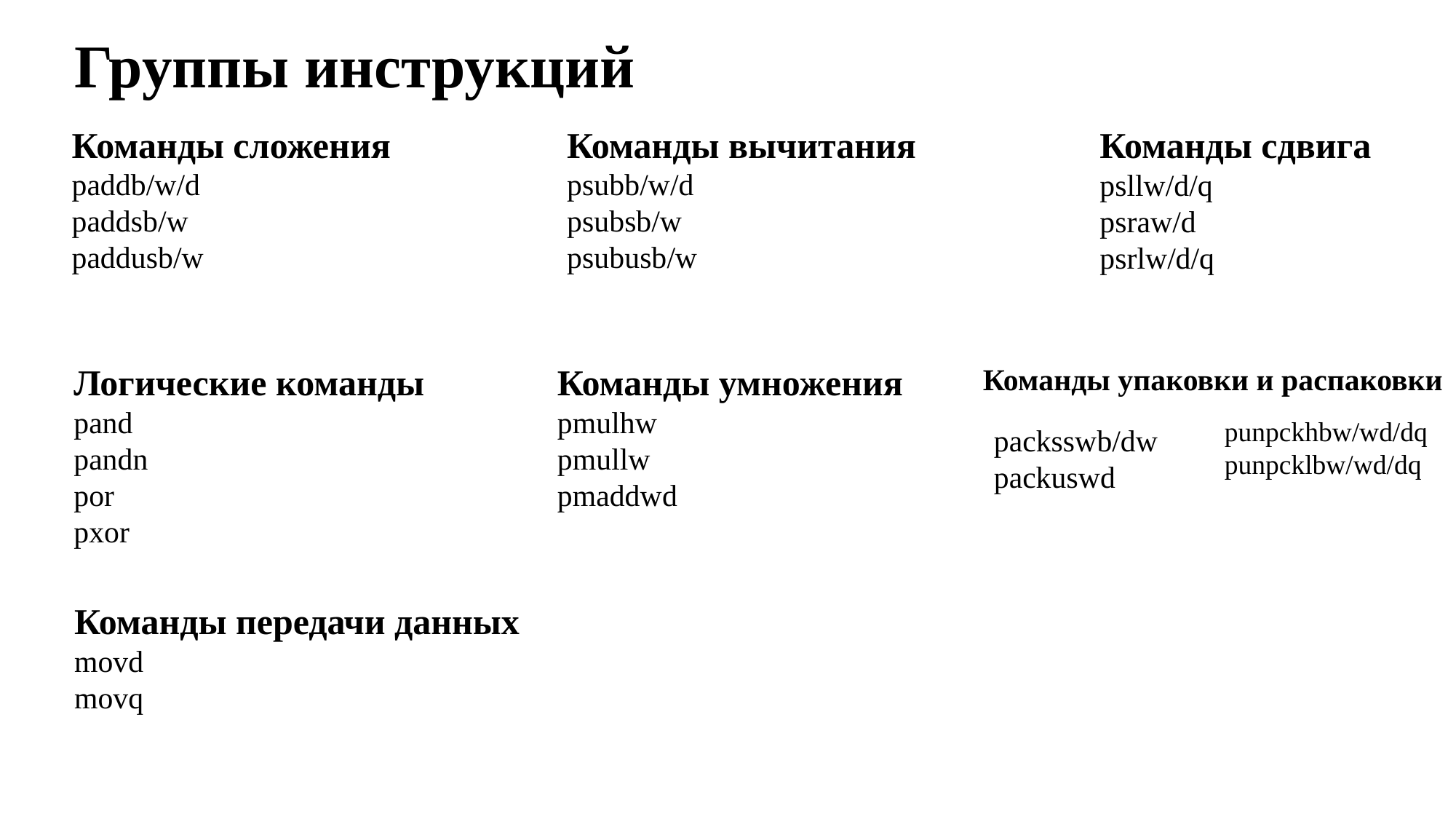

Группы инструкций
Команды сложения
paddb/w/d
paddsb/w
paddusb/w
Команды вычитания
psubb/w/d
psubsb/w
psubusb/w
Команды сдвига
psllw/d/q
psraw/d
psrlw/d/q
Логические команды
pand
pandn
por
pxor
Команды умножения
pmulhw
pmullw
pmaddwd
Команды упаковки и распаковки
punpckhbw/wd/dq
punpcklbw/wd/dq
packsswb/dw
packuswd
Команды передачи данных
movd
movq